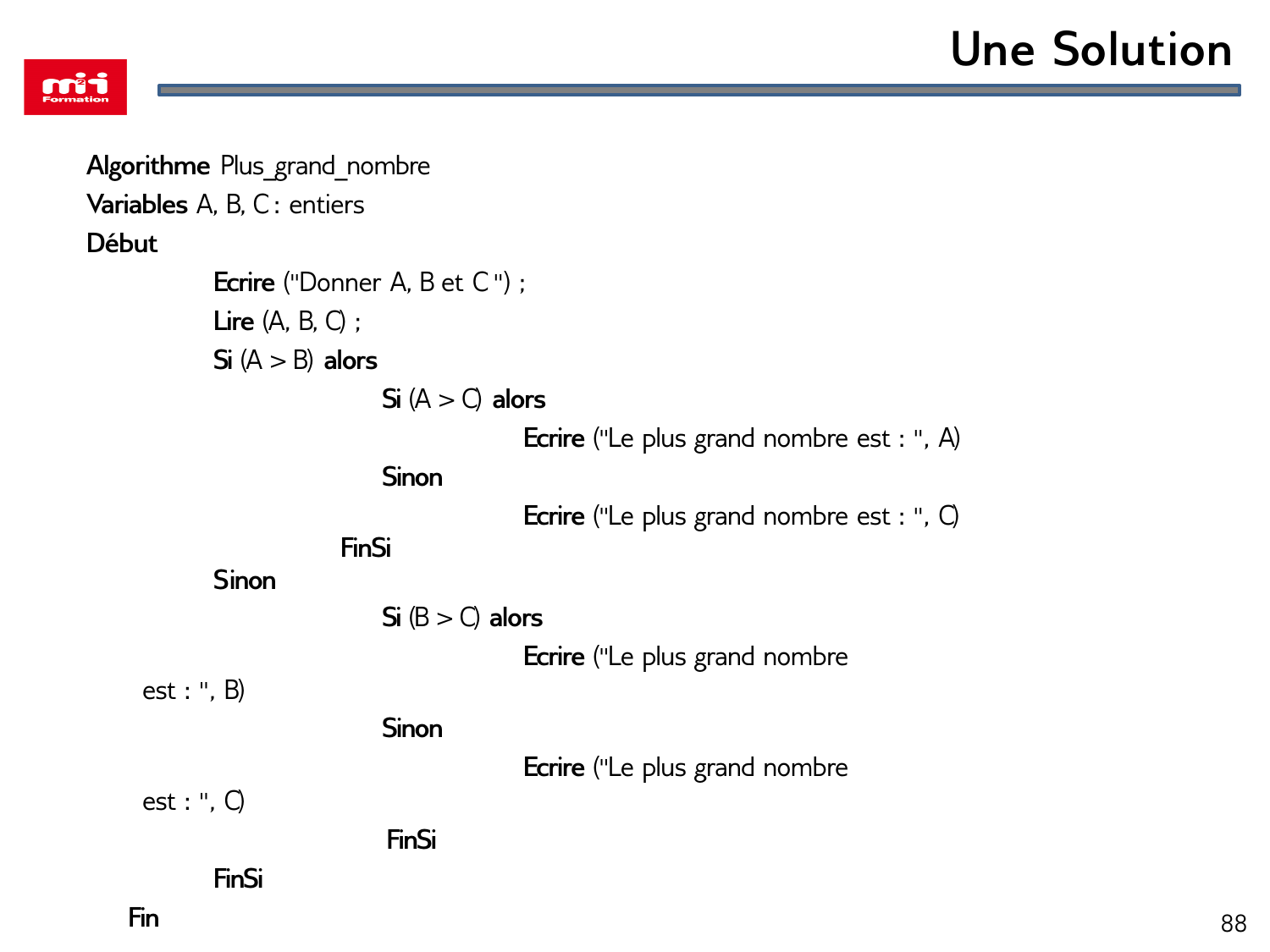

# Une Solution
Algorithme Plus_grand_nombre
Variables A, B, C : entiers
Début
   	Ecrire ("Donner A, B et C ") ;
   	Lire (A, B, C) ;
   	Si (A > B) alors
		Si (A > C) alors
  			Ecrire ("Le plus grand nombre est : ", A)
		Sinon
  			Ecrire ("Le plus grand nombre est : ", C)
		FinSi
	Sinon
		Si (B > C) alors
  			Ecrire ("Le plus grand nombre est : ", B)
		Sinon
  			Ecrire ("Le plus grand nombre est : ", C)
		FinSi
   	FinSi
Fin
88